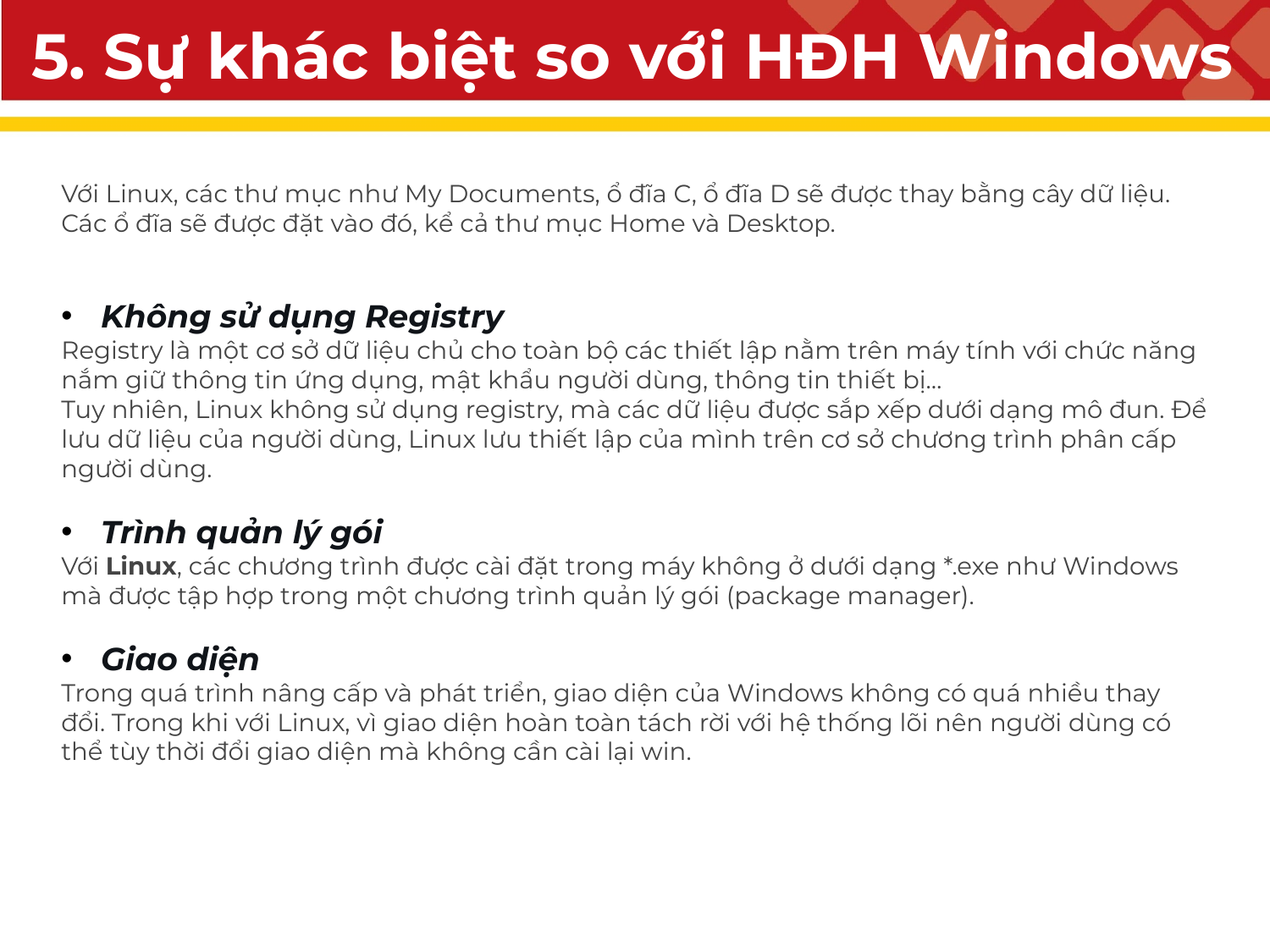

# 5. Sự khác biệt so với HĐH Windows
Với Linux, các thư mục như My Documents, ổ đĩa C, ổ đĩa D sẽ được thay bằng cây dữ liệu. Các ổ đĩa sẽ được đặt vào đó, kể cả thư mục Home và Desktop.

Không sử dụng Registry
Registry là một cơ sở dữ liệu chủ cho toàn bộ các thiết lập nằm trên máy tính với chức năng nắm giữ thông tin ứng dụng, mật khẩu người dùng, thông tin thiết bị…
Tuy nhiên, Linux không sử dụng registry, mà các dữ liệu được sắp xếp dưới dạng mô đun. Để lưu dữ liệu của người dùng, Linux lưu thiết lập của mình trên cơ sở chương trình phân cấp người dùng.

Trình quản lý gói
Với Linux, các chương trình được cài đặt trong máy không ở dưới dạng *.exe như Windows mà được tập hợp trong một chương trình quản lý gói (package manager).

Giao diện
Trong quá trình nâng cấp và phát triển, giao diện của Windows không có quá nhiều thay đổi. Trong khi với Linux, vì giao diện hoàn toàn tách rời với hệ thống lõi nên người dùng có thể tùy thời đổi giao diện mà không cần cài lại win.